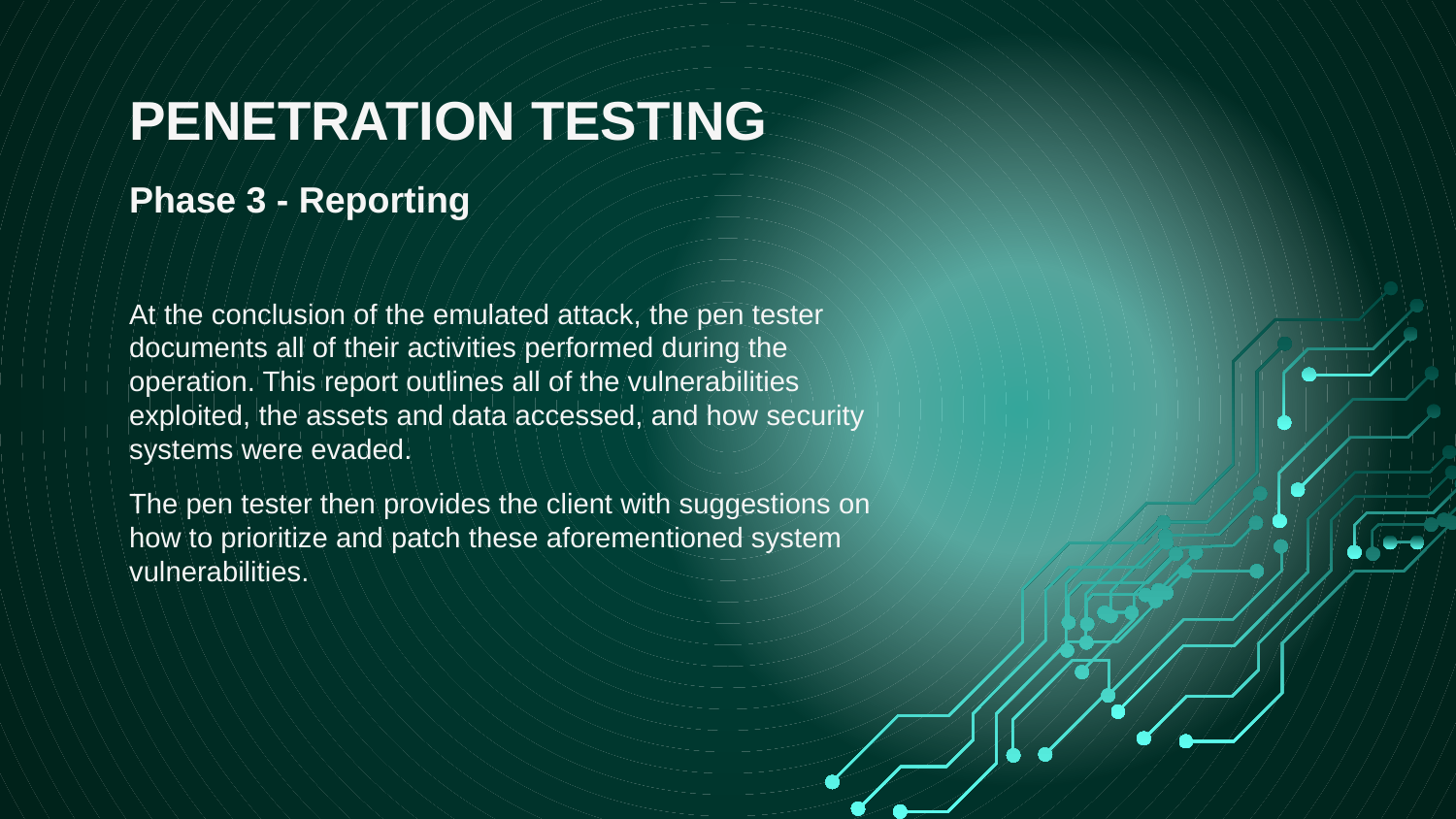

# PENETRATION TESTING
Phase 3 - Reporting

At the conclusion of the emulated attack, the pen tester documents all of their activities performed during the operation. This report outlines all of the vulnerabilities exploited, the assets and data accessed, and how security systems were evaded.
The pen tester then provides the client with suggestions on how to prioritize and patch these aforementioned system vulnerabilities.